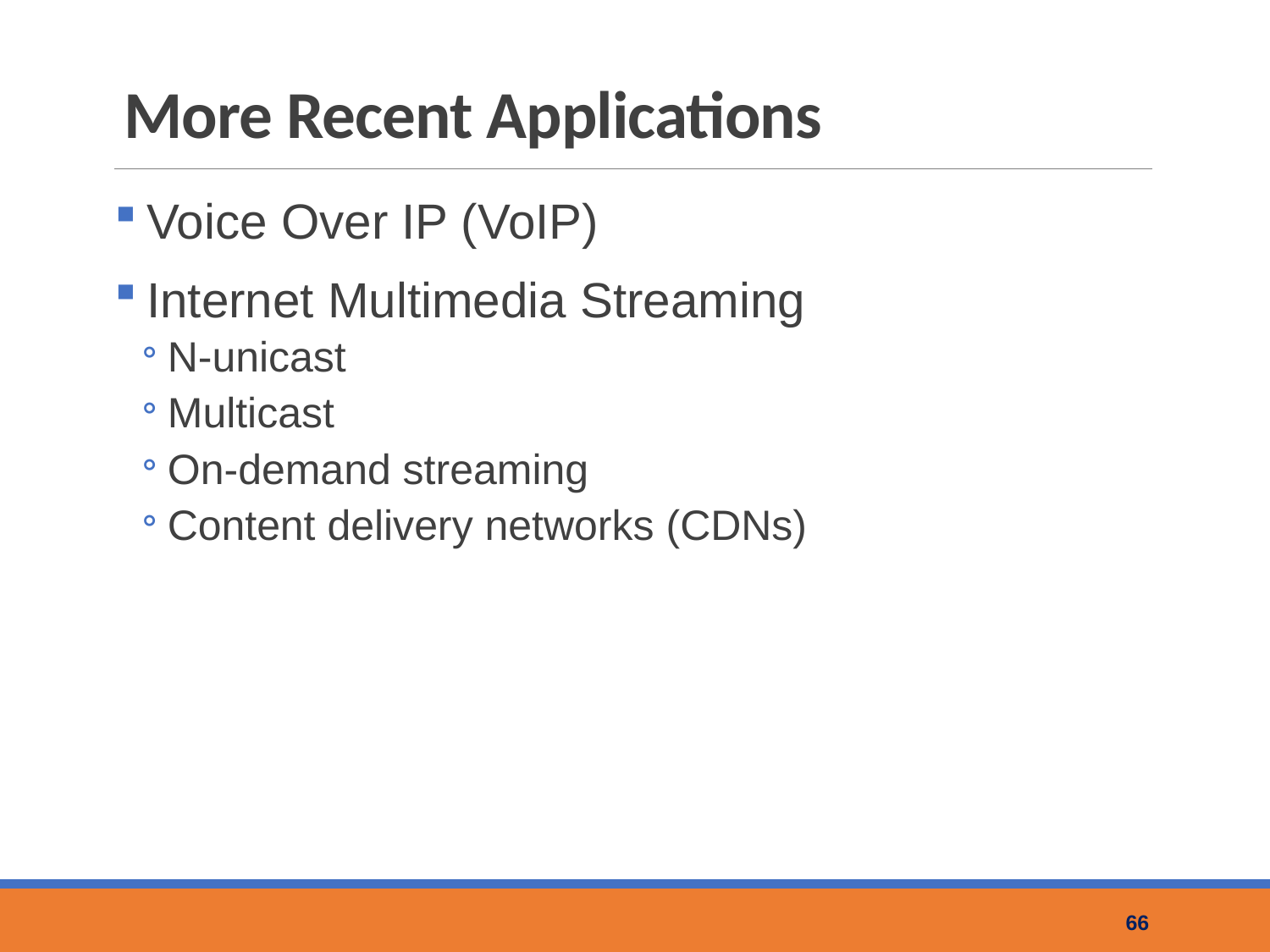

# More Recent Applications
Voice Over IP (VoIP)
Internet Multimedia Streaming
N-unicast
Multicast
On-demand streaming
Content delivery networks (CDNs)
66